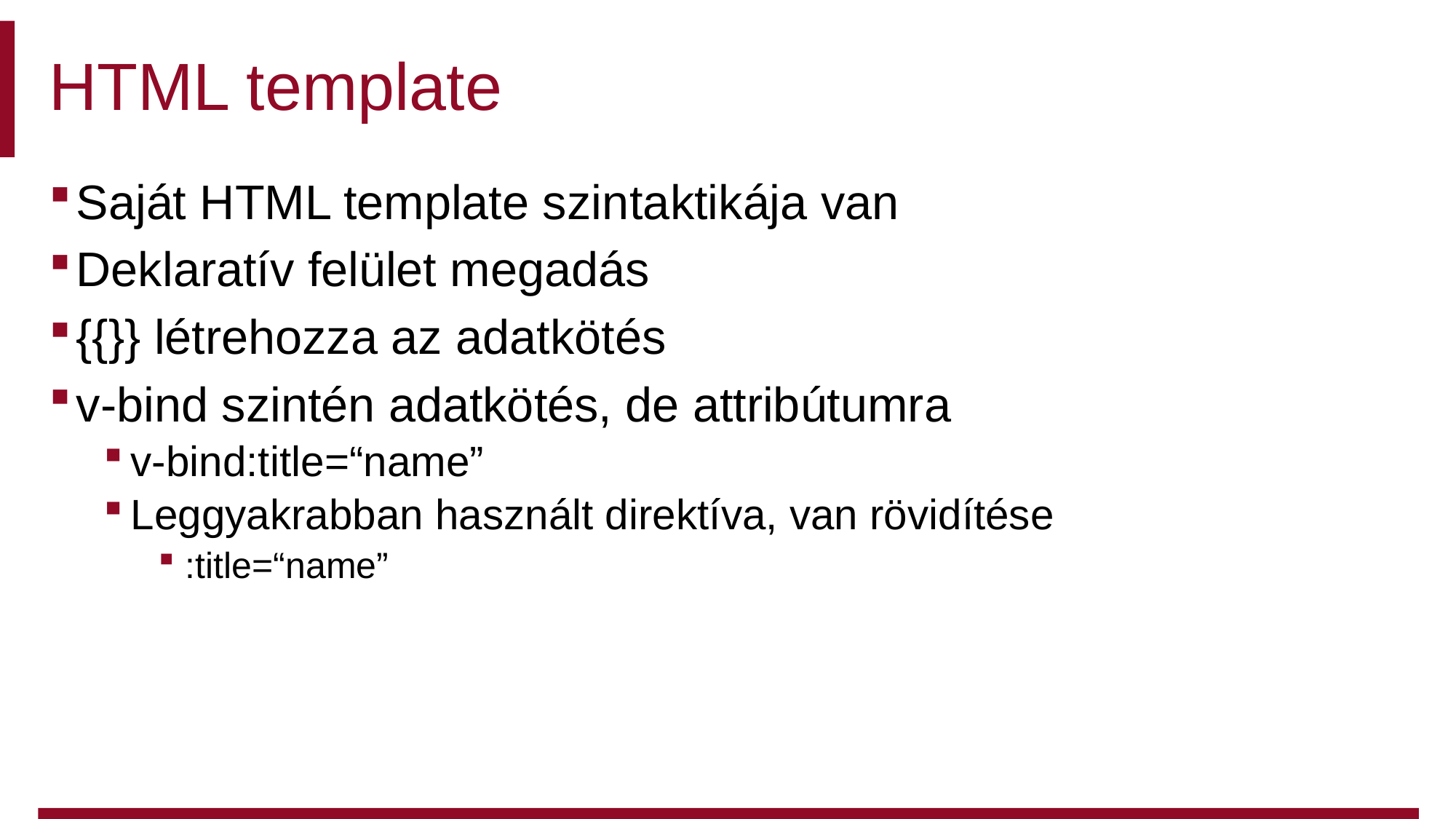

# HTML template
Saját HTML template szintaktikája van
Deklaratív felület megadás
{{}} létrehozza az adatkötés
v-bind szintén adatkötés, de attribútumra
v-bind:title=“name”
Leggyakrabban használt direktíva, van rövidítése
:title=“name”